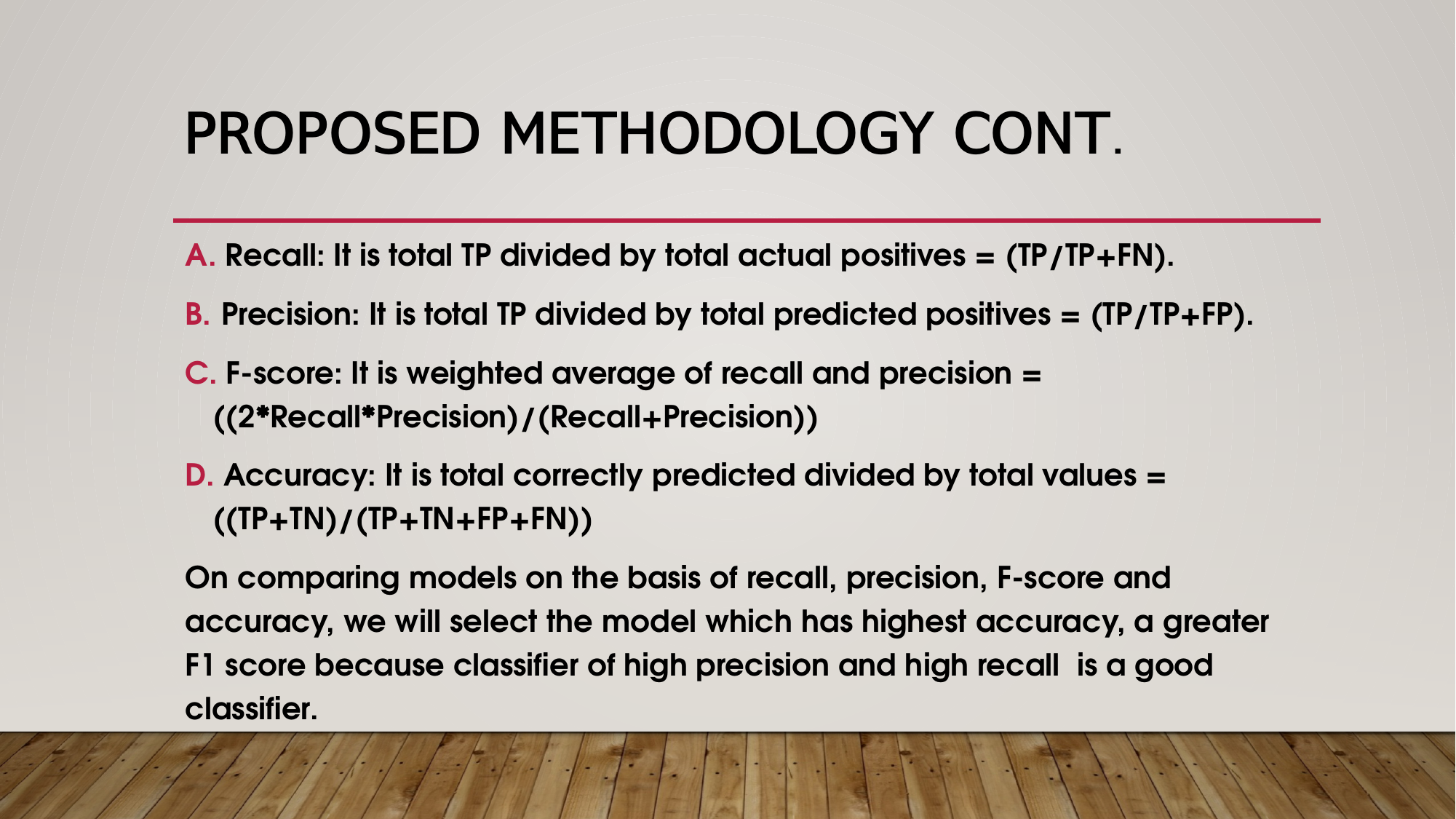

# Proposed Methodology cont.

 Recall: It is total TP divided by total actual positives = (TP/TP+FN).
 Precision: It is total TP divided by total predicted positives = (TP/TP+FP).
 F-score: It is weighted average of recall and precision = 			((2*Recall*Precision)/(Recall+Precision))
 Accuracy: It is total correctly predicted divided by total values = ((TP+TN)/(TP+TN+FP+FN))
On comparing models on the basis of recall, precision, F-score and accuracy, we will select the model which has highest accuracy, a greater F1 score because classifier of high precision and high recall  is a good classifier.